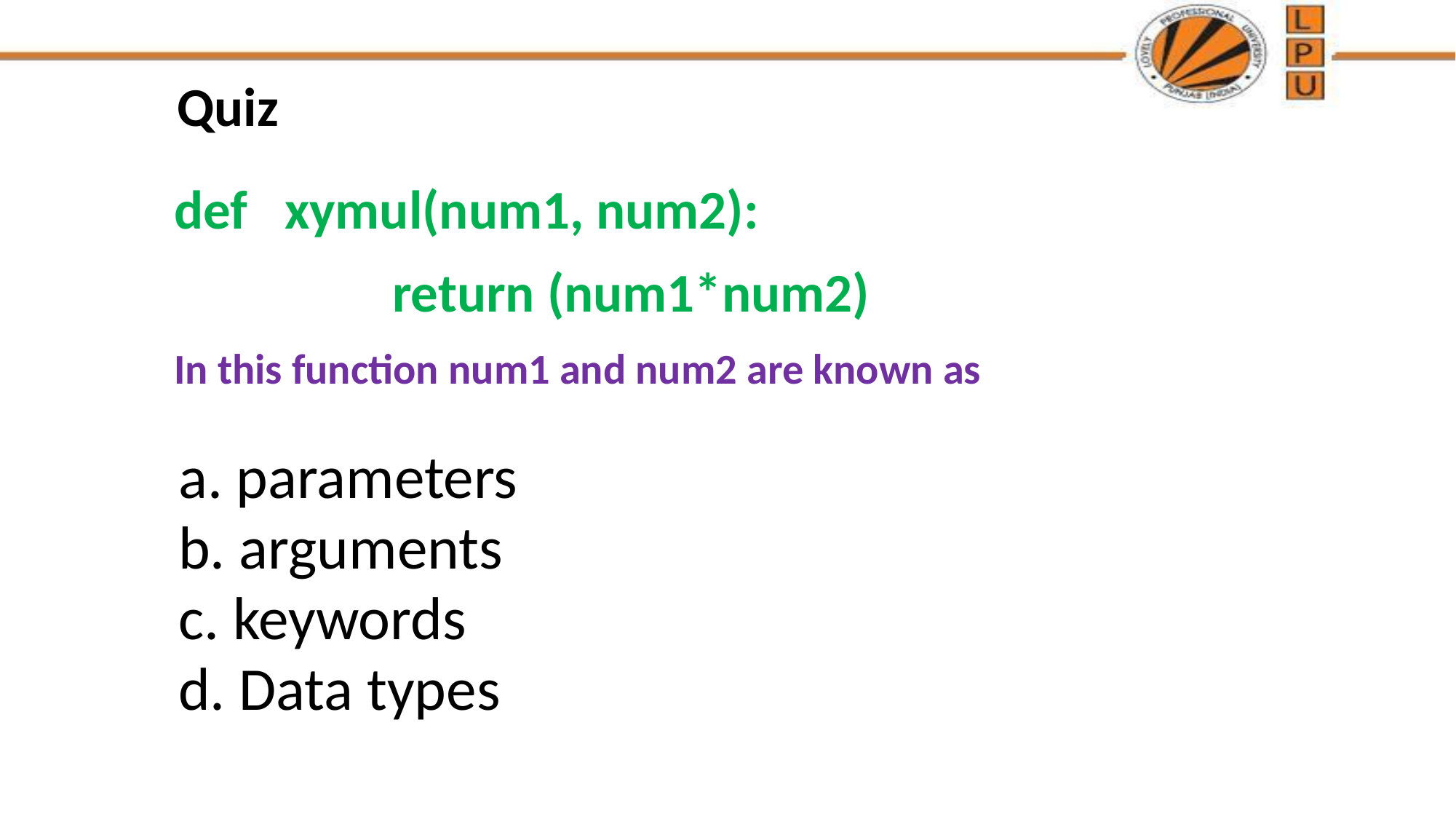

Quiz
def   xymul(num1, num2):
		return (num1*num2)
In this function num1 and num2 are known as
# a. parameters b. arguments c. keywords d. Data types